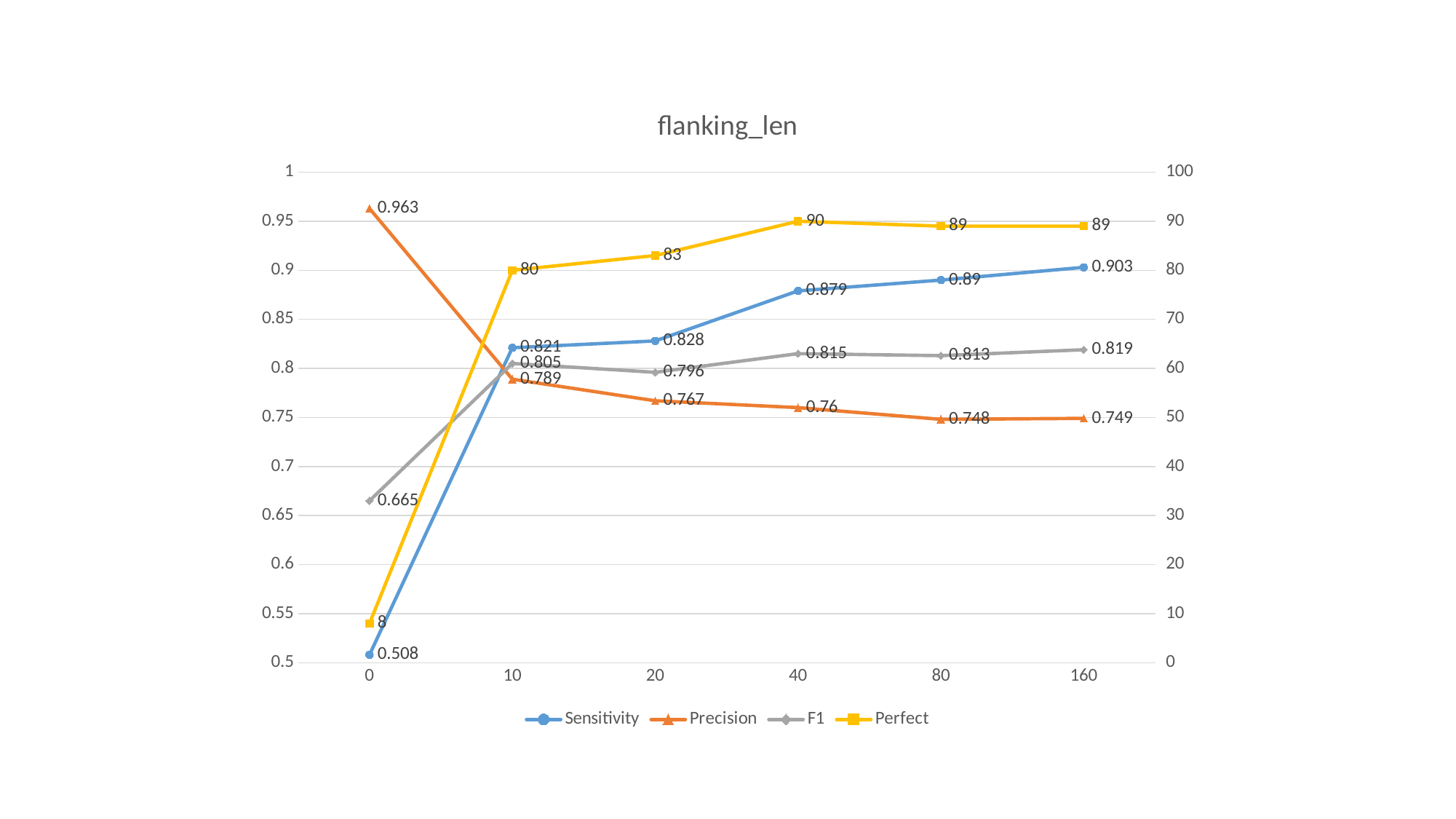

### Chart: flanking_len

| Category | Sensitivity | Precision | F1 | Perfect |
|---|---|---|---|---|
| 0 | 0.508 | 0.963 | 0.665 | 8.0 |
| 10 | 0.821 | 0.789 | 0.805 | 80.0 |
| 20 | 0.828 | 0.767 | 0.796 | 83.0 |
| 40 | 0.879 | 0.76 | 0.815 | 90.0 |
| 80 | 0.89 | 0.748 | 0.813 | 89.0 |
| 160 | 0.903 | 0.749 | 0.819 | 89.0 |